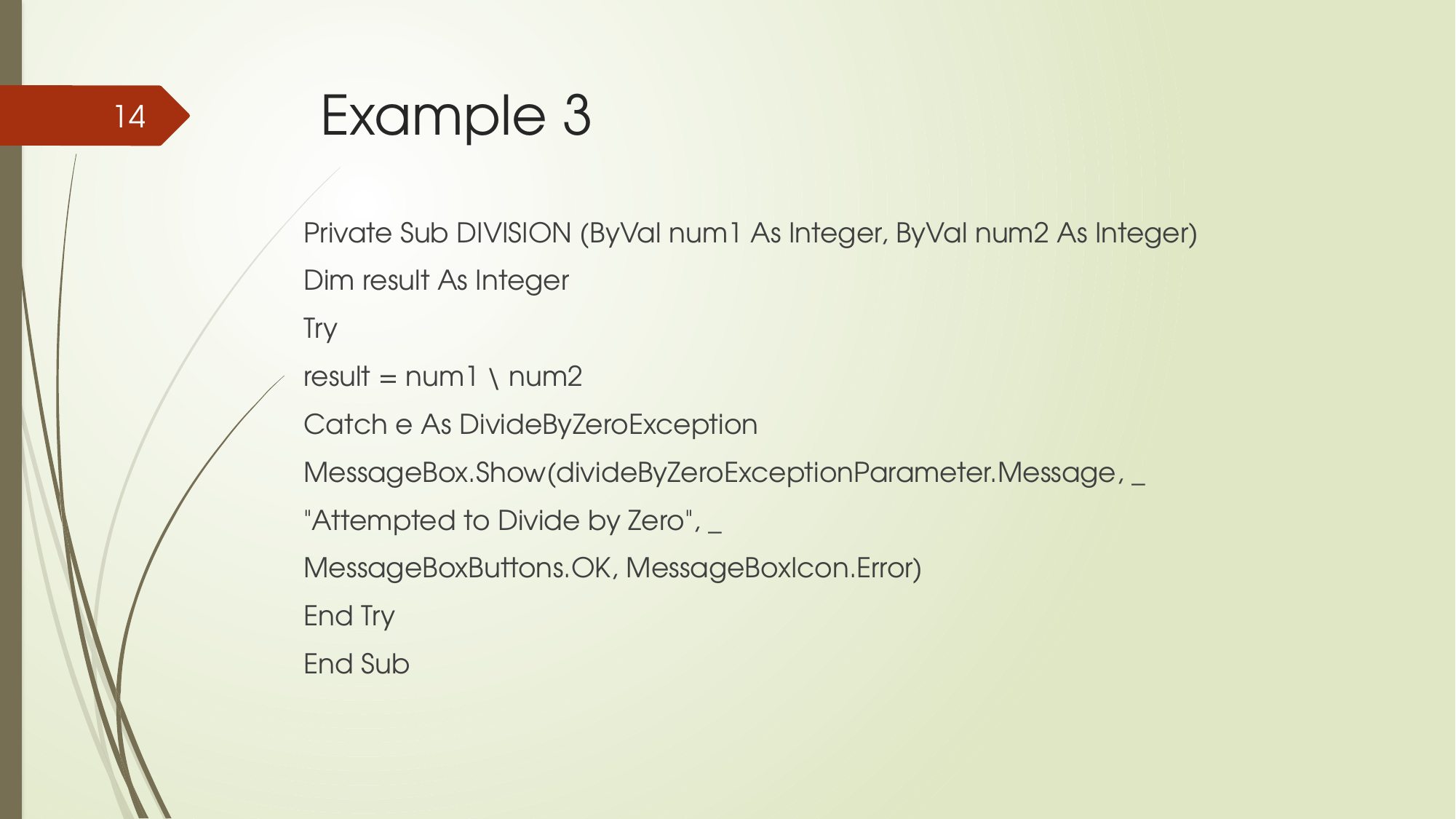

# Example 3
14
Private Sub DIVISION (ByVal num1 As Integer, ByVal num2 As Integer)
Dim result As Integer
Try
result = num1 \ num2
Catch e As DivideByZeroException
MessageBox.Show(divideByZeroExceptionParameter.Message, _
"Attempted to Divide by Zero", _
MessageBoxButtons.OK, MessageBoxIcon.Error)
End Try
End Sub